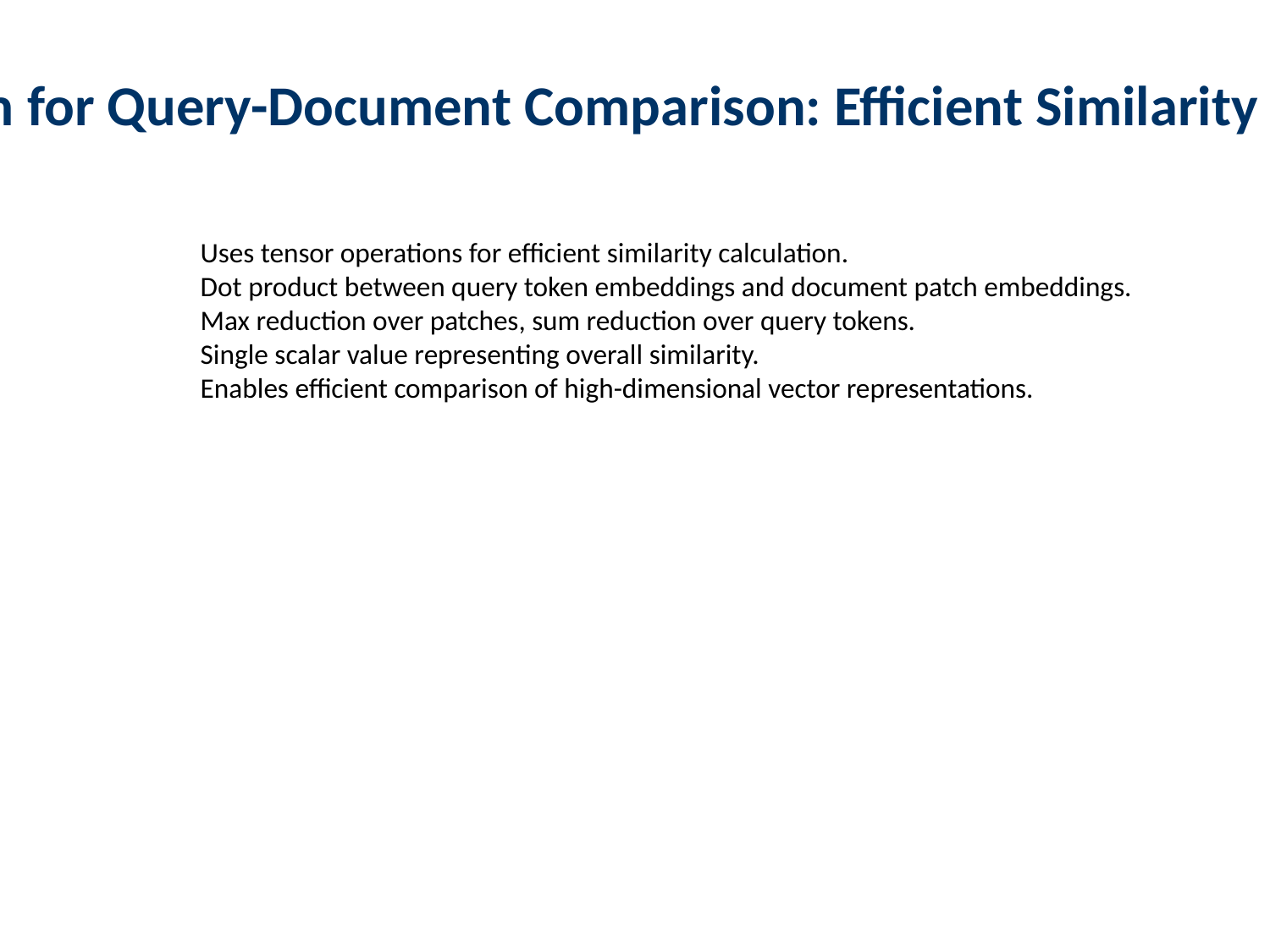

MaxSim for Query-Document Comparison: Efficient Similarity Scoring

Uses tensor operations for efficient similarity calculation.
Dot product between query token embeddings and document patch embeddings.
Max reduction over patches, sum reduction over query tokens.
Single scalar value representing overall similarity.
Enables efficient comparison of high-dimensional vector representations.